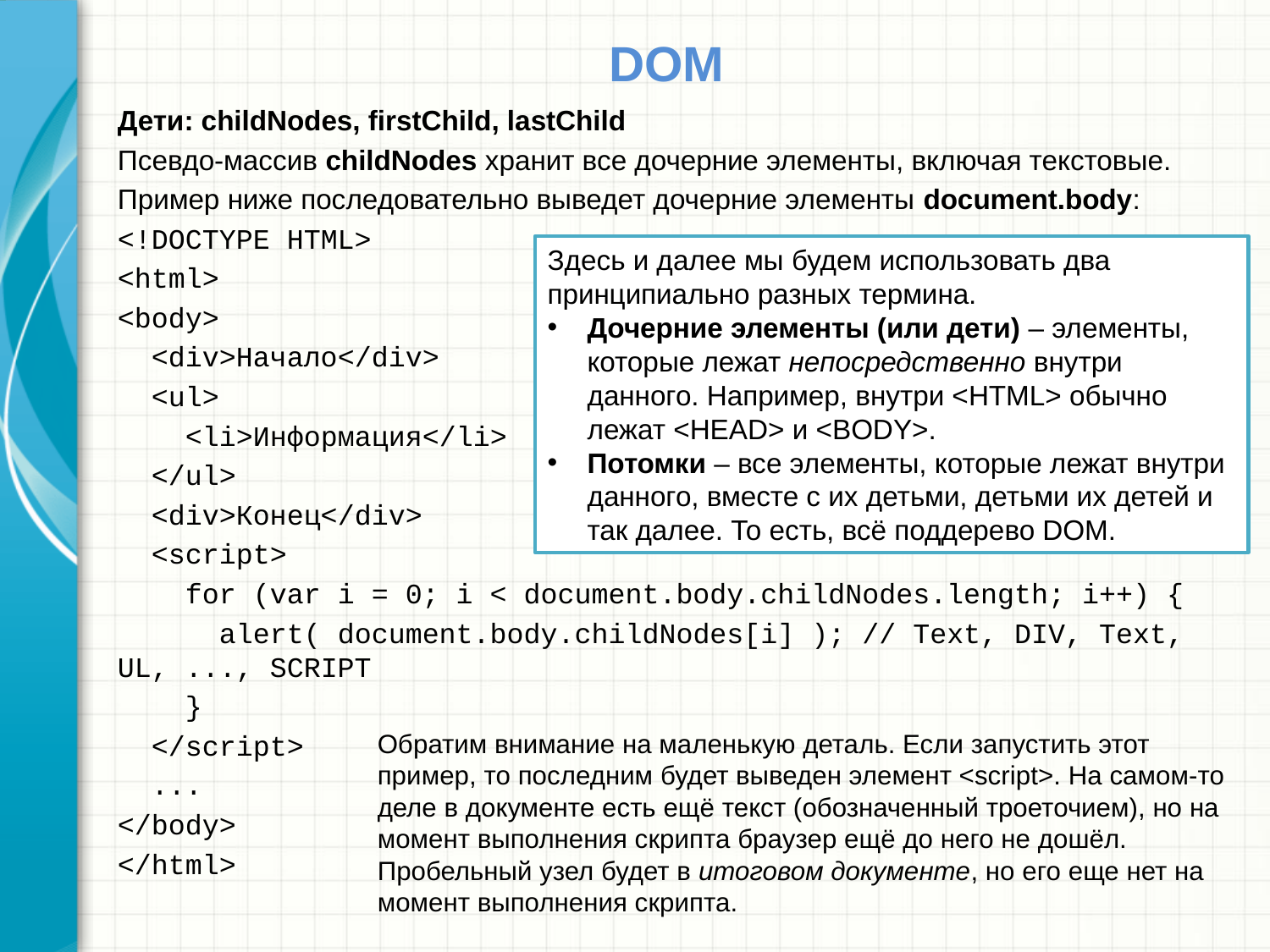

# DOM
Дети: childNodes, firstChild, lastChild
Псевдо-массив childNodes хранит все дочерние элементы, включая текстовые.
Пример ниже последовательно выведет дочерние элементы document.body:
<!DOCTYPE HTML>
<html>
<body>
  <div>Начало</div>
  <ul>
    <li>Информация</li>
  </ul>
  <div>Конец</div>
  <script>
    for (var i = 0; i < document.body.childNodes.length; i++) {
      alert( document.body.childNodes[i] ); // Text, DIV, Text, UL, ..., SCRIPT
    }
  </script>
  ...
</body>
</html>
Здесь и далее мы будем использовать два принципиально разных термина.
Дочерние элементы (или дети) – элементы, которые лежат непосредственно внутри данного. Например, внутри <HTML> обычно лежат <HEAD> и <BODY>.
Потомки – все элементы, которые лежат внутри данного, вместе с их детьми, детьми их детей и так далее. То есть, всё поддерево DOM.
Обратим внимание на маленькую деталь. Если запустить этот пример, то последним будет выведен элемент <script>. На самом-то деле в документе есть ещё текст (обозначенный троеточием), но на момент выполнения скрипта браузер ещё до него не дошёл.
Пробельный узел будет в итоговом документе, но его еще нет на момент выполнения скрипта.